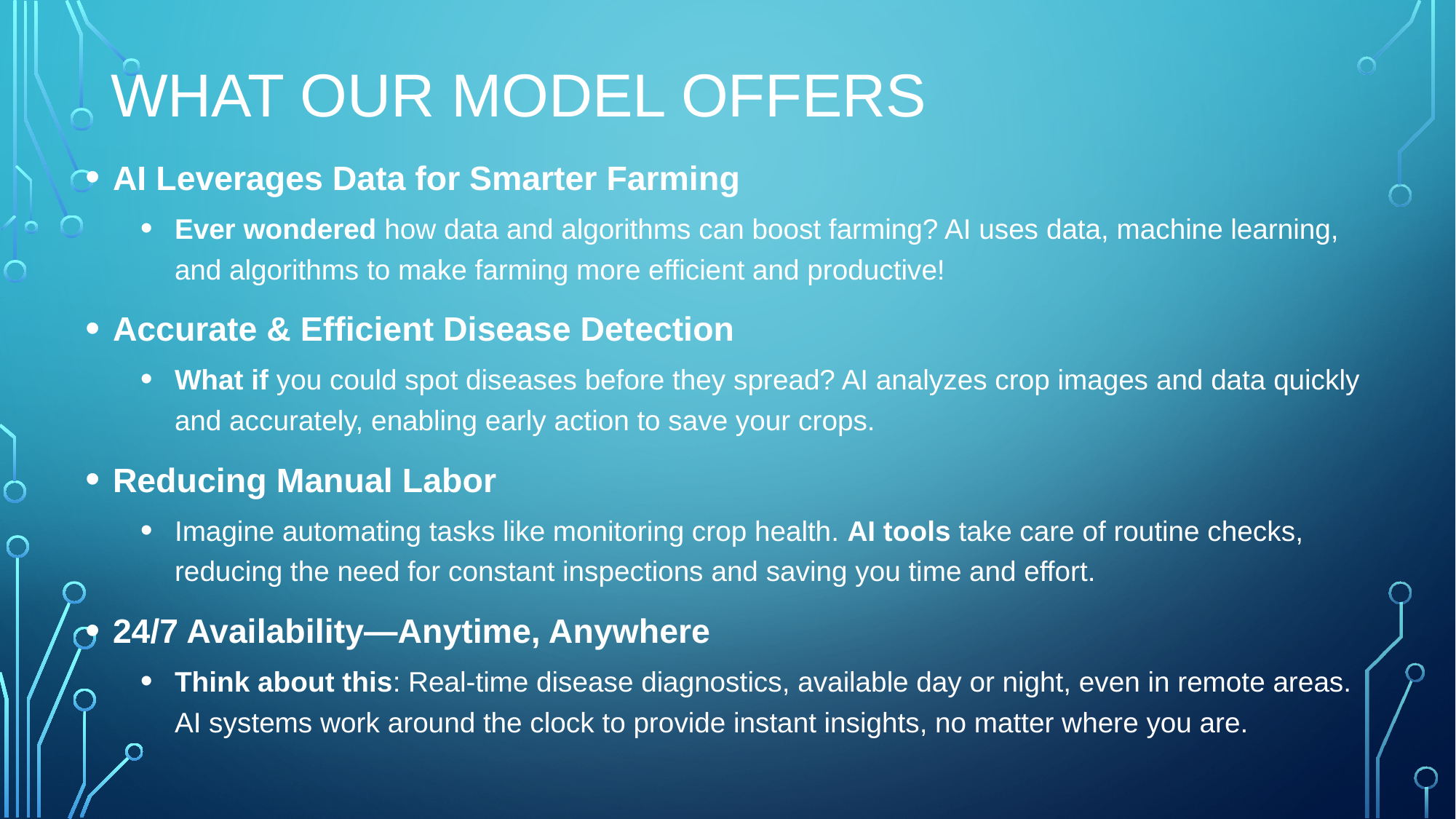

# WHAT OUR MODEL OFFERS
AI Leverages Data for Smarter Farming
Ever wondered how data and algorithms can boost farming? AI uses data, machine learning, and algorithms to make farming more efficient and productive!
Accurate & Efficient Disease Detection
What if you could spot diseases before they spread? AI analyzes crop images and data quickly and accurately, enabling early action to save your crops.
Reducing Manual Labor
Imagine automating tasks like monitoring crop health. AI tools take care of routine checks, reducing the need for constant inspections and saving you time and effort.
24/7 Availability—Anytime, Anywhere
Think about this: Real-time disease diagnostics, available day or night, even in remote areas. AI systems work around the clock to provide instant insights, no matter where you are.